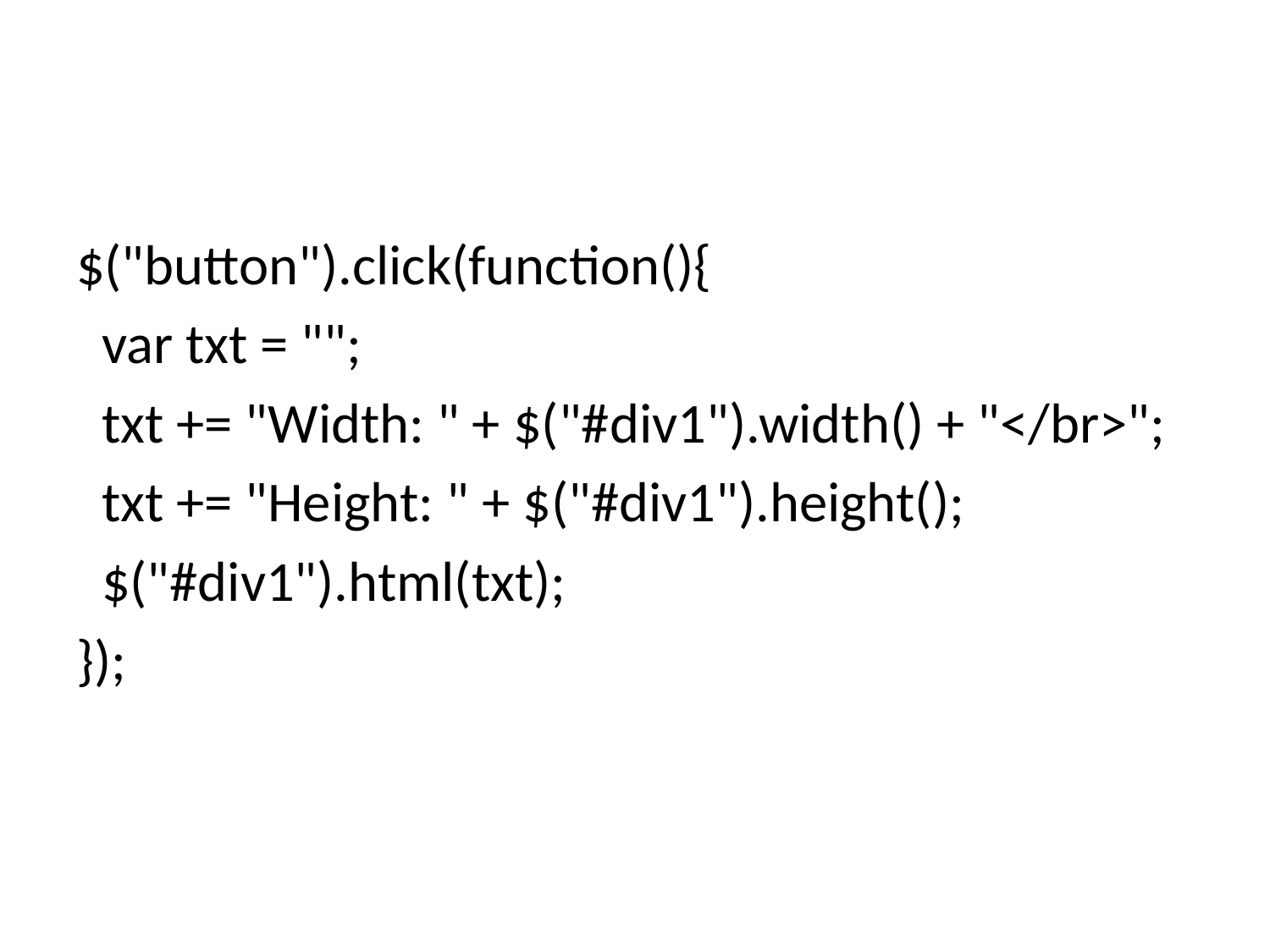

$("button").click(function(){
  var txt = "";
  txt += "Width: " + $("#div1").width() + "</br>";
  txt += "Height: " + $("#div1").height();
  $("#div1").html(txt);
});